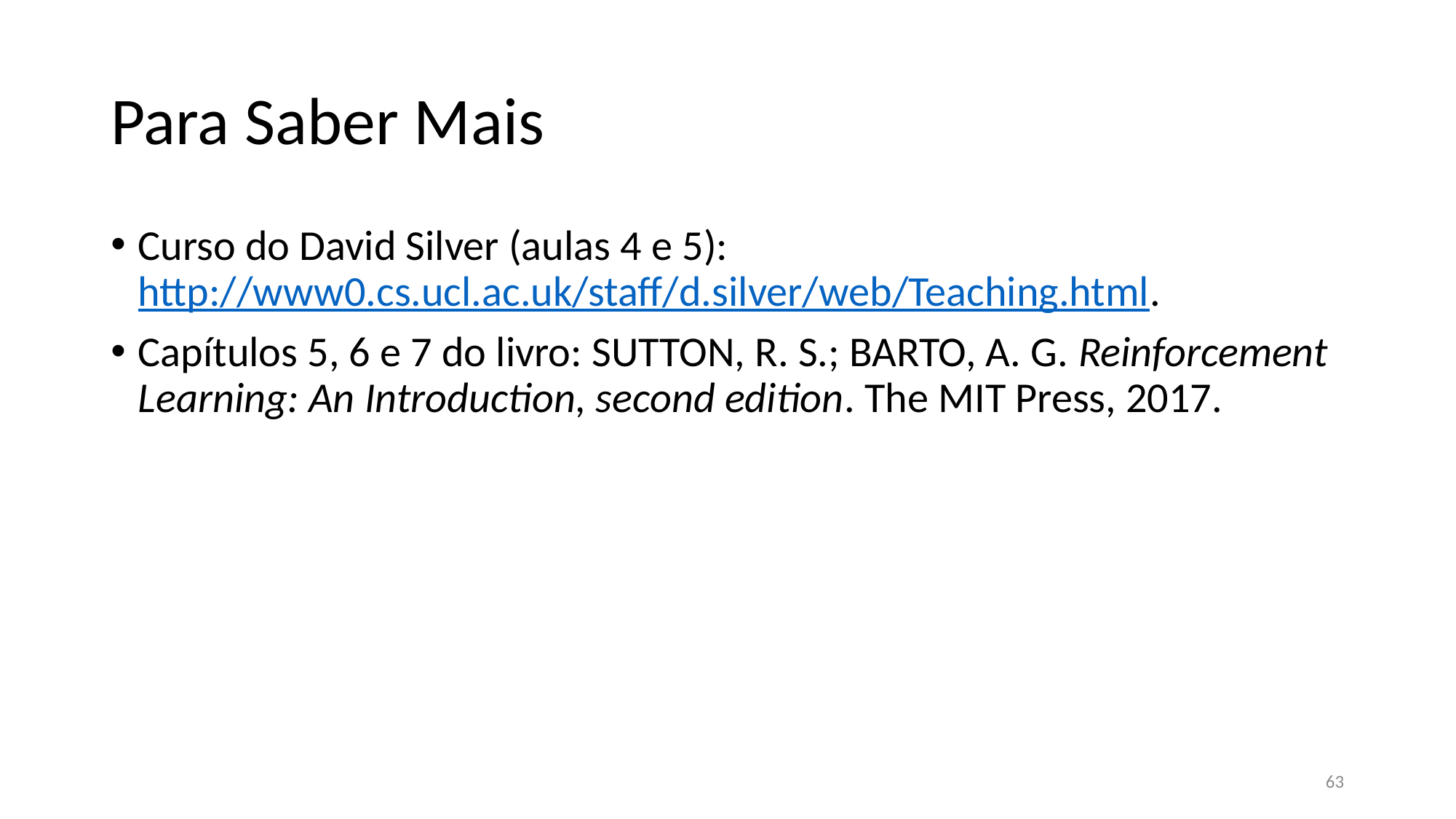

# Para Saber Mais
Curso do David Silver (aulas 4 e 5): http://www0.cs.ucl.ac.uk/staff/d.silver/web/Teaching.html.
Capítulos 5, 6 e 7 do livro: SUTTON, R. S.; BARTO, A. G. Reinforcement Learning: An Introduction, second edition. The MIT Press, 2017.
63